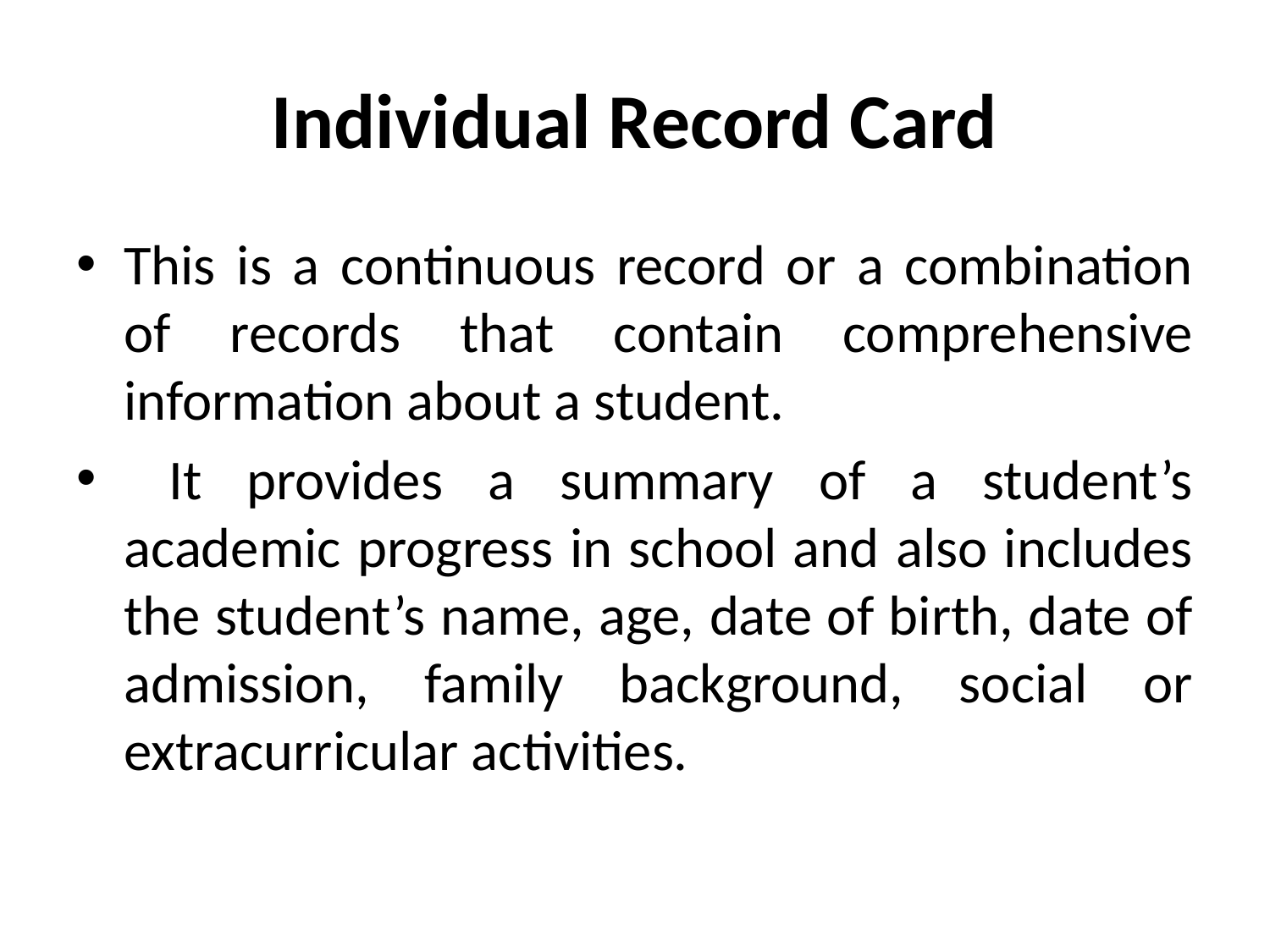

# Individual Record Card
This is a continuous record or a combination of records that contain comprehensive information about a student.
 It provides a summary of a student’s academic progress in school and also includes the student’s name, age, date of birth, date of admission, family background, social or extracurricular activities.